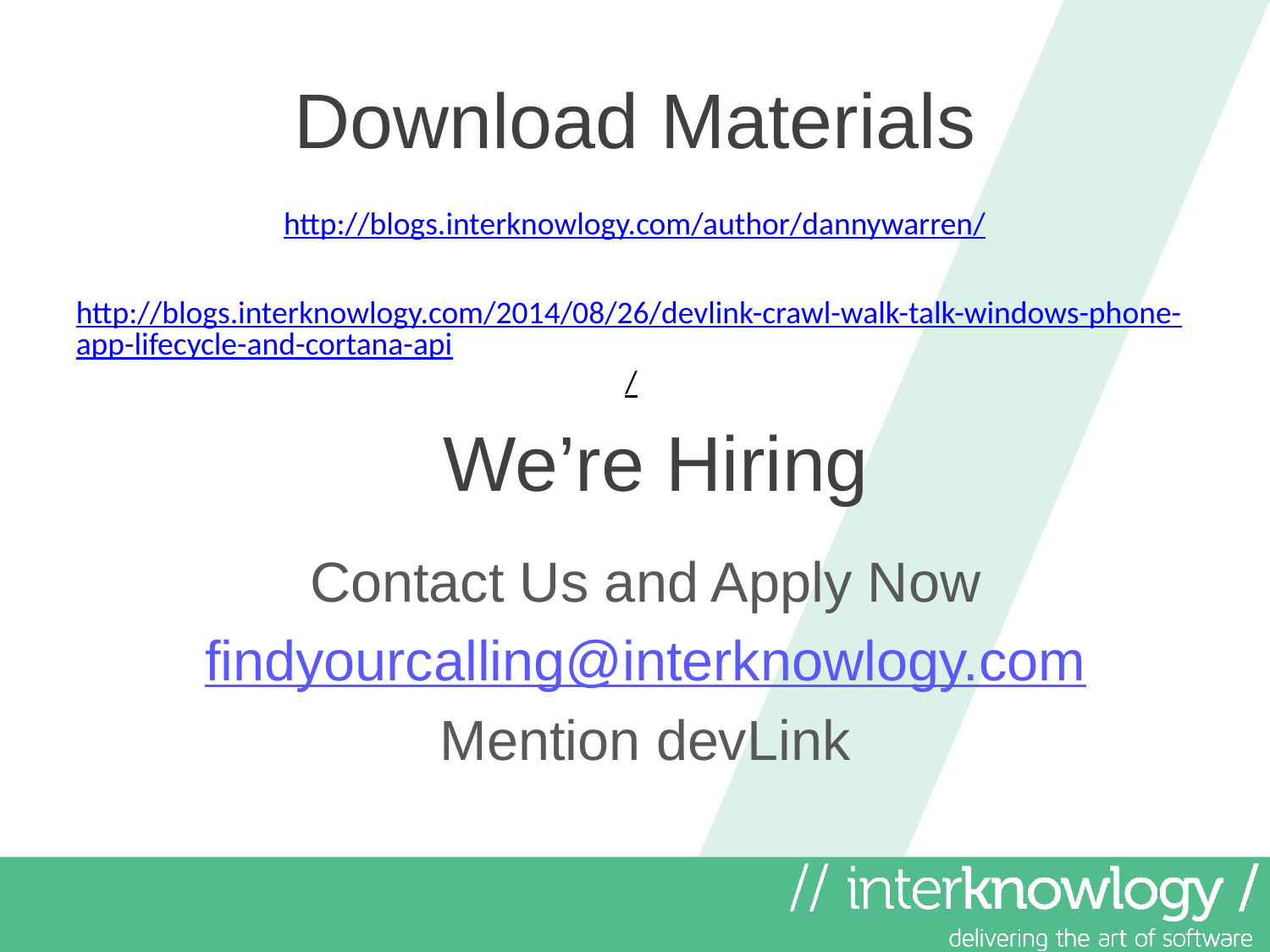

# Download Materials
http://blogs.interknowlogy.com/author/dannywarren/
http://blogs.interknowlogy.com/2014/08/26/devlink-crawl-walk-talk-windows-phone-app-lifecycle-and-cortana-api/
We’re Hiring
Contact Us and Apply Now
findyourcalling@interknowlogy.com
Mention devLink